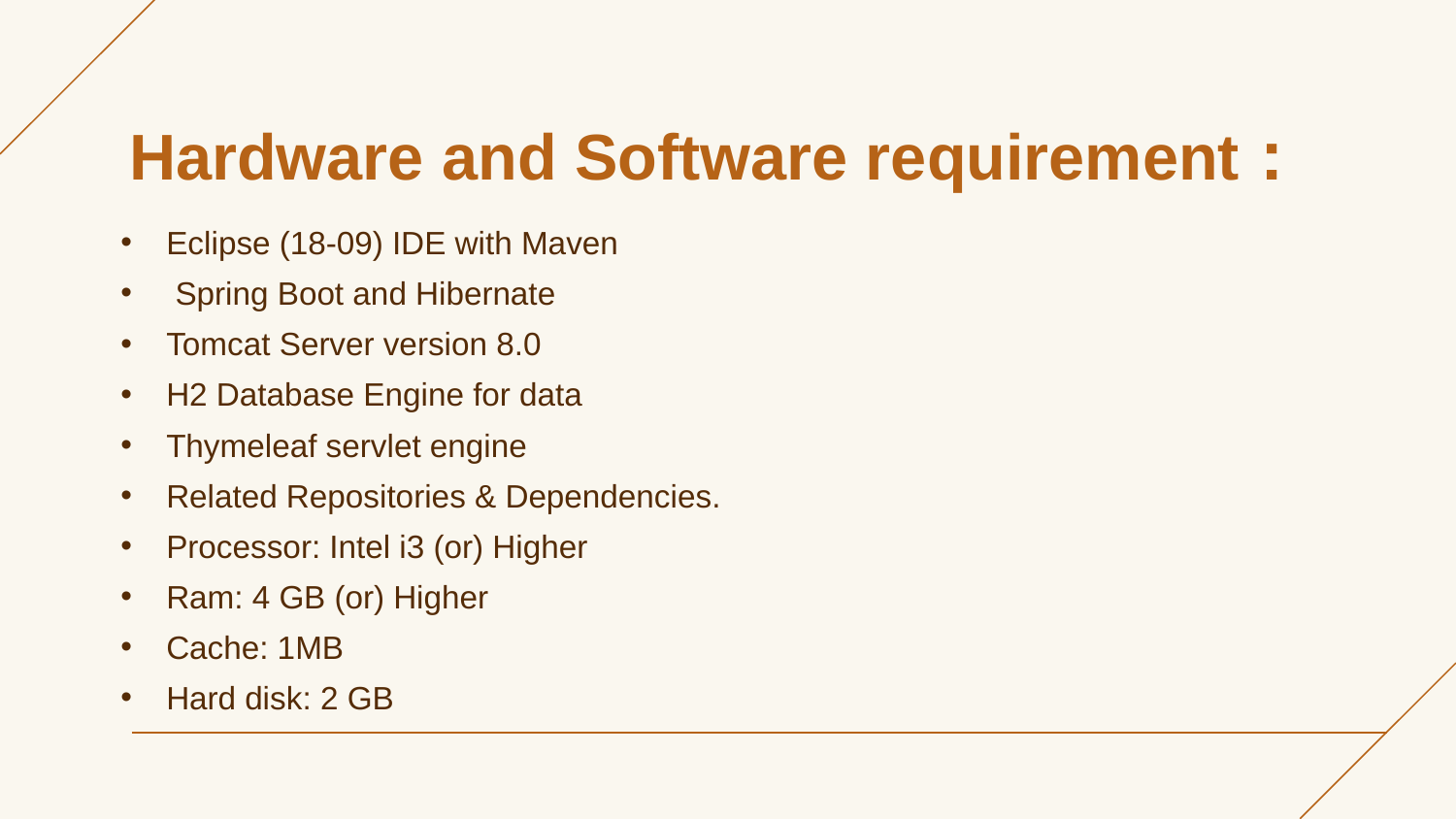

# Hardware and Software requirement :
Eclipse (18-09) IDE with Maven
 Spring Boot and Hibernate
Tomcat Server version 8.0
H2 Database Engine for data
Thymeleaf servlet engine
Related Repositories & Dependencies.
Processor: Intel i3 (or) Higher
Ram: 4 GB (or) Higher
Cache: 1MB
Hard disk: 2 GB